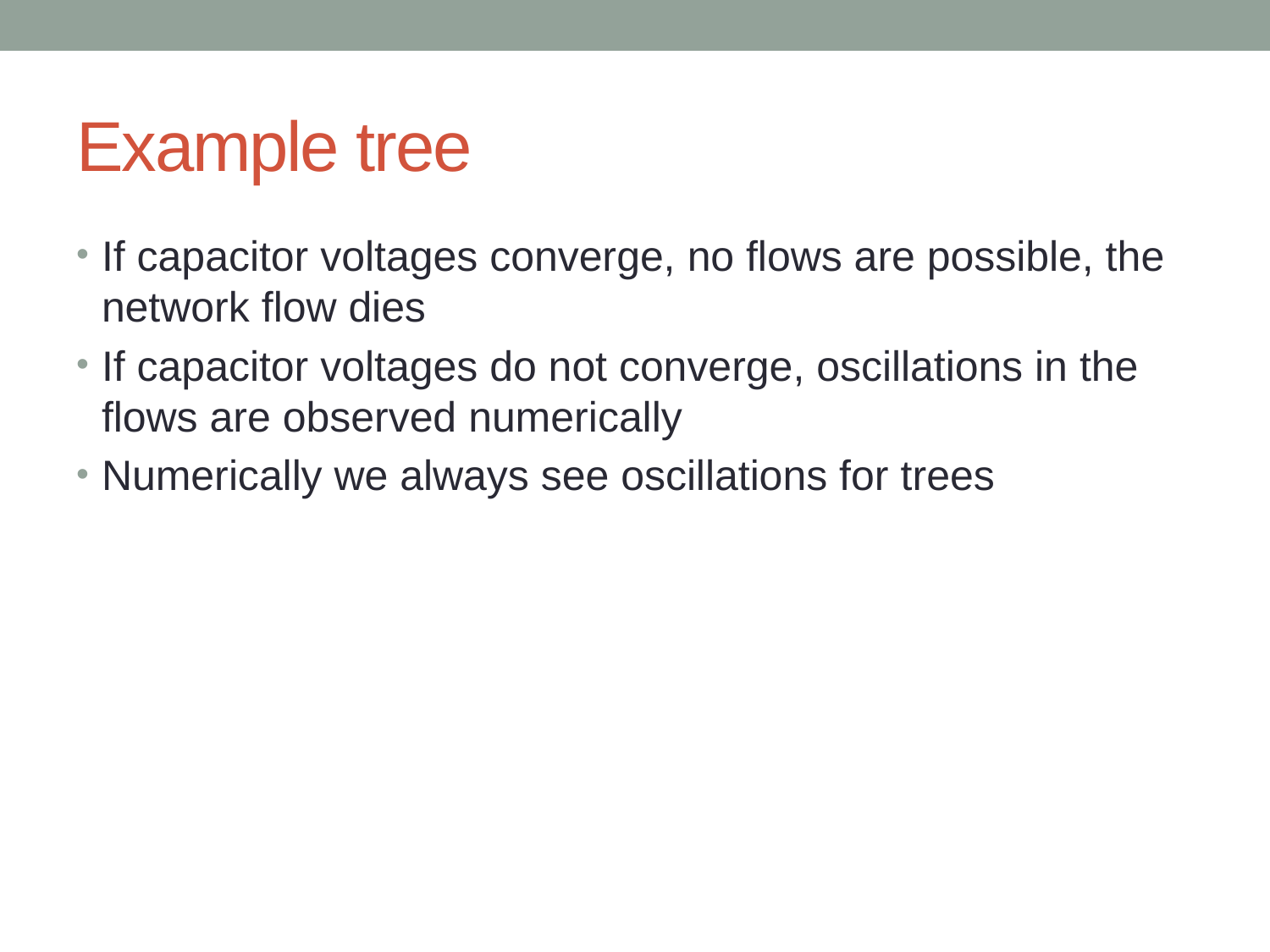

# Example tree
If capacitor voltages converge, no flows are possible, the network flow dies
If capacitor voltages do not converge, oscillations in the flows are observed numerically
Numerically we always see oscillations for trees